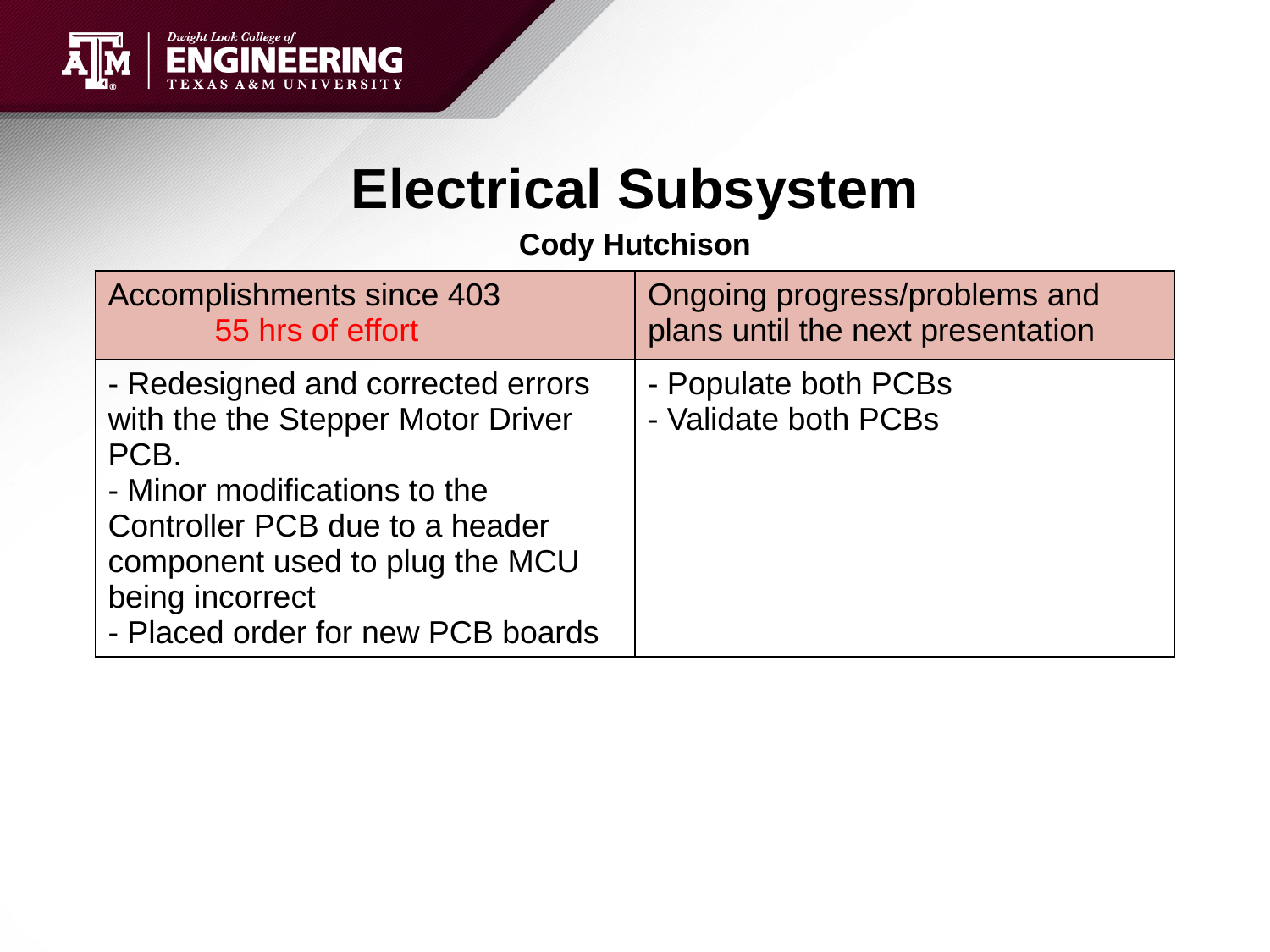

# Electrical Subsystem
Cody Hutchison
| Accomplishments since 403 55 hrs of effort | Ongoing progress/problems and plans until the next presentation |
| --- | --- |
| - Redesigned and corrected errors with the the Stepper Motor Driver PCB. - Minor modifications to the Controller PCB due to a header component used to plug the MCU being incorrect - Placed order for new PCB boards | - Populate both PCBs - Validate both PCBs |